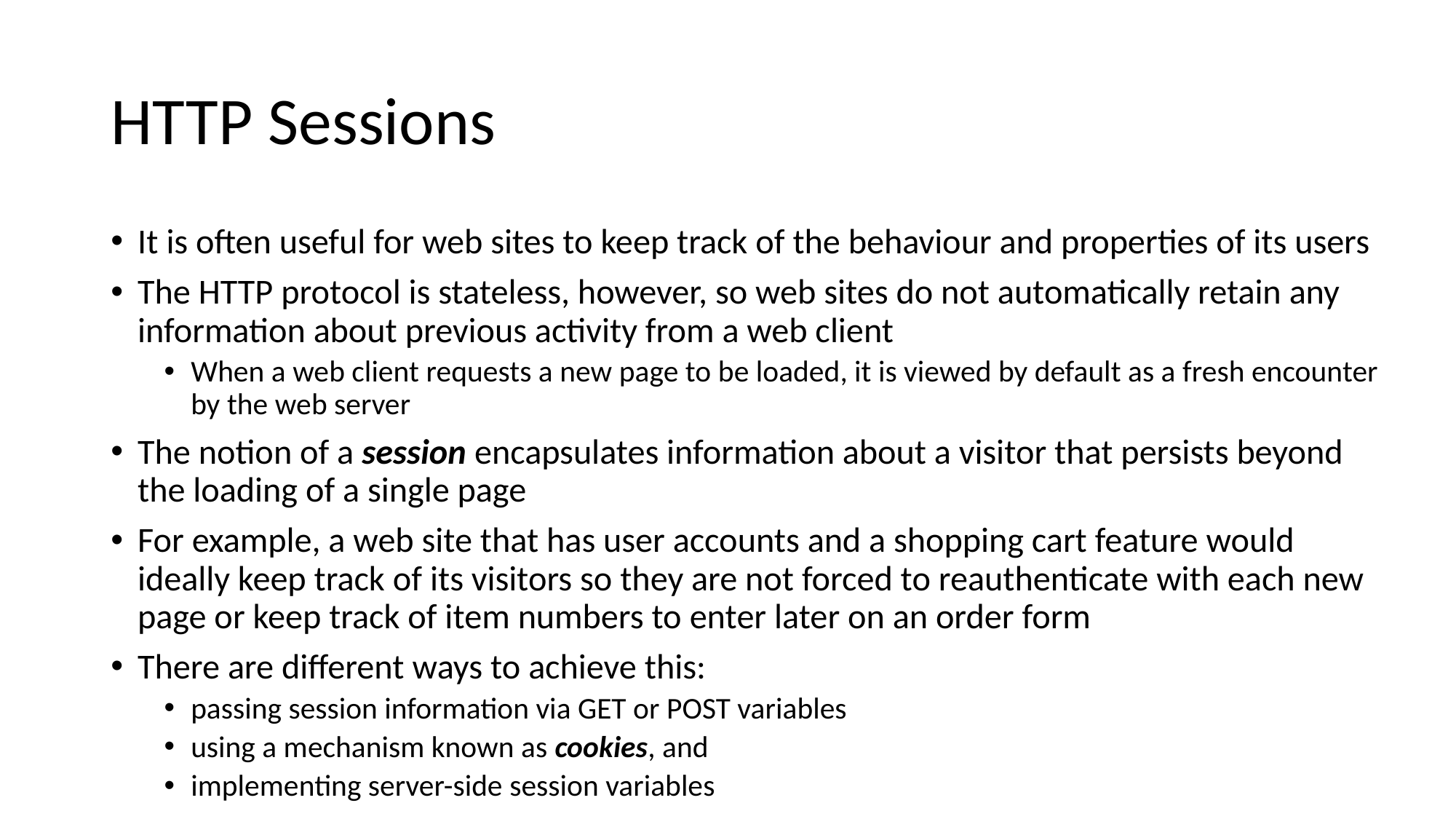

# HTTP Sessions
It is often useful for web sites to keep track of the behaviour and properties of its users
The HTTP protocol is stateless, however, so web sites do not automatically retain any information about previous activity from a web client
When a web client requests a new page to be loaded, it is viewed by default as a fresh encounter by the web server
The notion of a session encapsulates information about a visitor that persists beyond the loading of a single page
For example, a web site that has user accounts and a shopping cart feature would ideally keep track of its visitors so they are not forced to reauthenticate with each new page or keep track of item numbers to enter later on an order form
There are different ways to achieve this:
passing session information via GET or POST variables
using a mechanism known as cookies, and
implementing server-side session variables